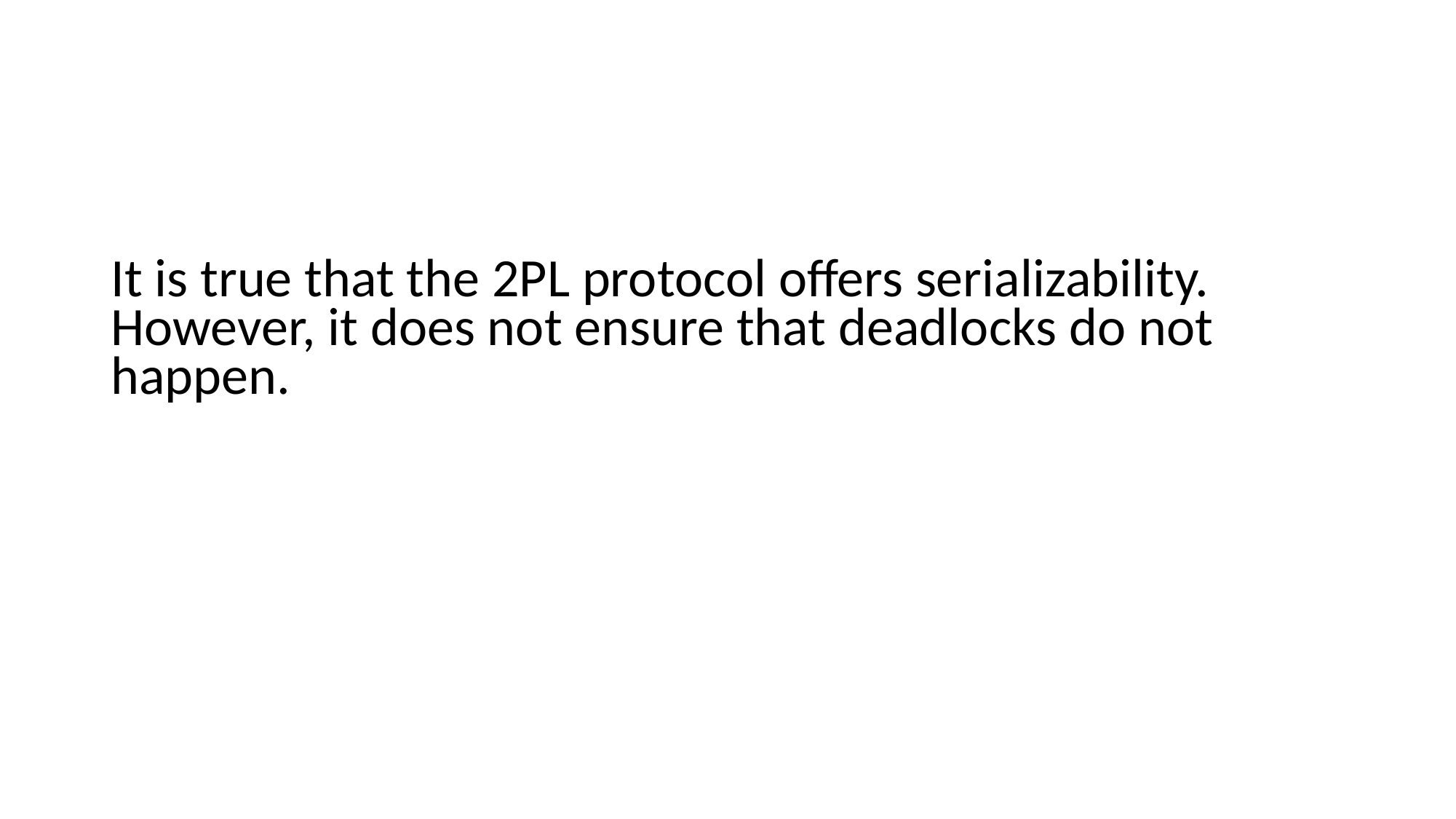

# It is true that the 2PL protocol offers serializability. However, it does not ensure that deadlocks do not happen.